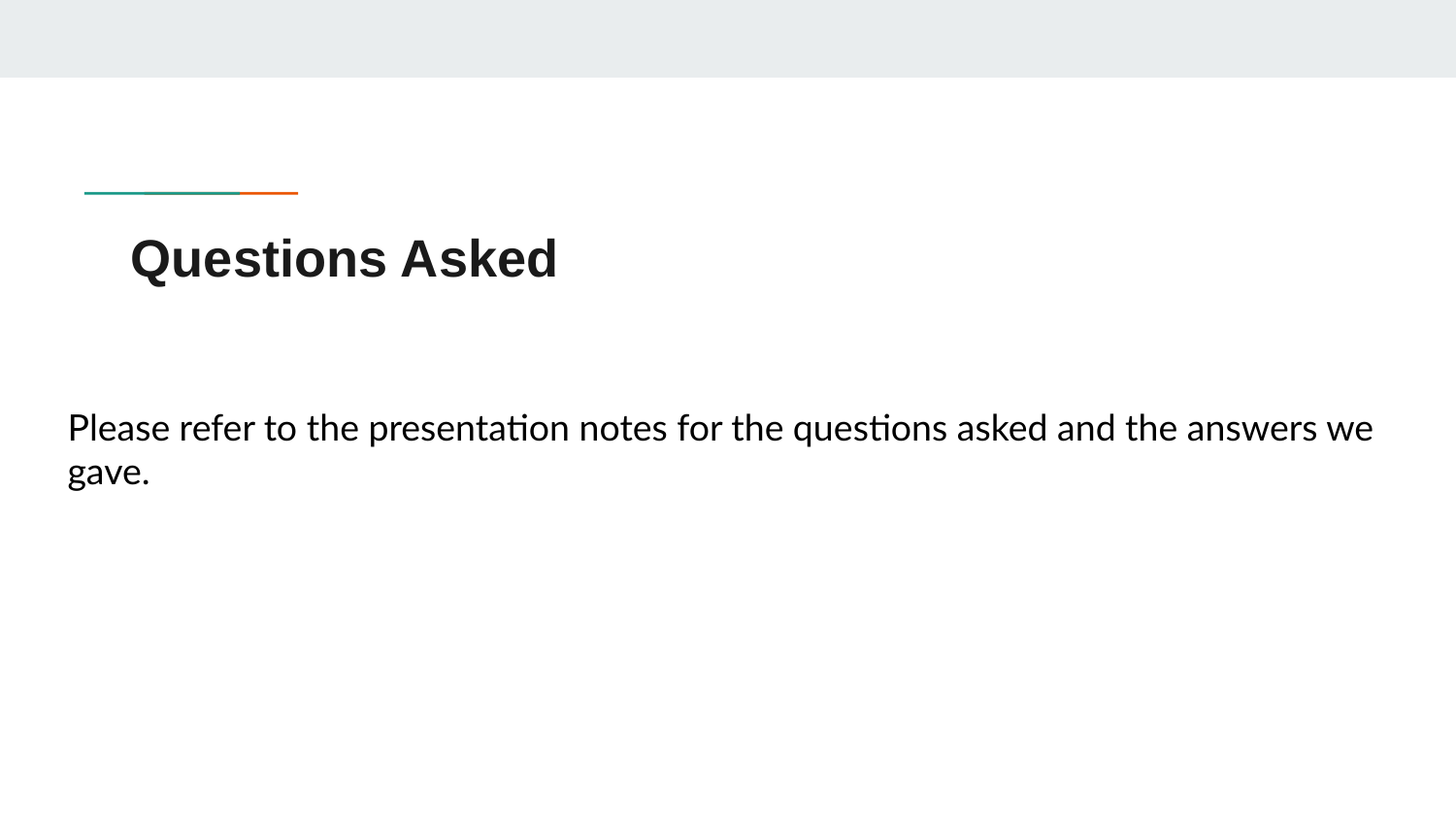

# Questions Asked
Please refer to the presentation notes for the questions asked and the answers we gave.